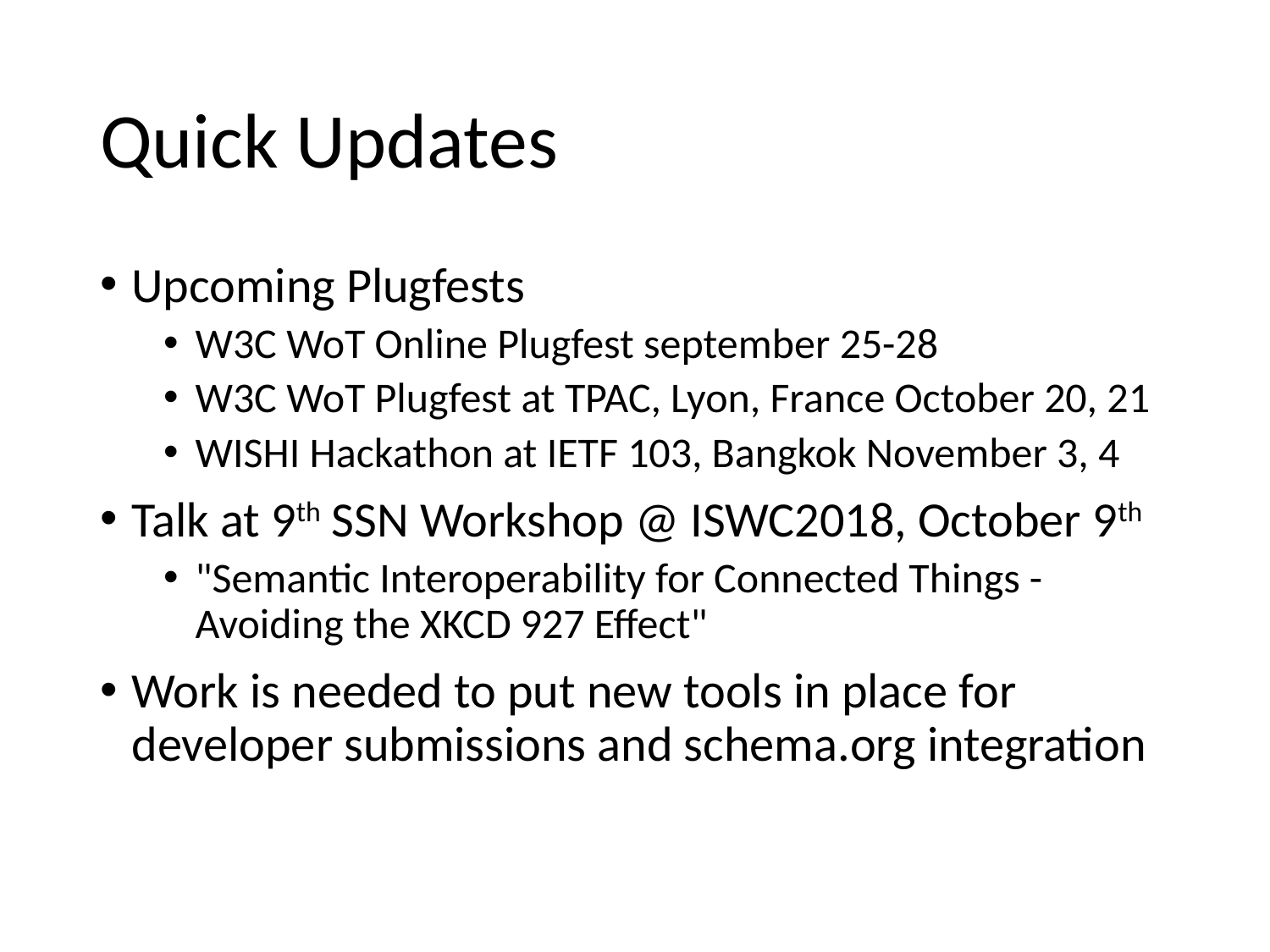

# Quick Updates
Upcoming Plugfests
W3C WoT Online Plugfest september 25-28
W3C WoT Plugfest at TPAC, Lyon, France October 20, 21
WISHI Hackathon at IETF 103, Bangkok November 3, 4
Talk at 9th SSN Workshop @ ISWC2018, October 9th
"Semantic Interoperability for Connected Things - Avoiding the XKCD 927 Effect"
Work is needed to put new tools in place for developer submissions and schema.org integration